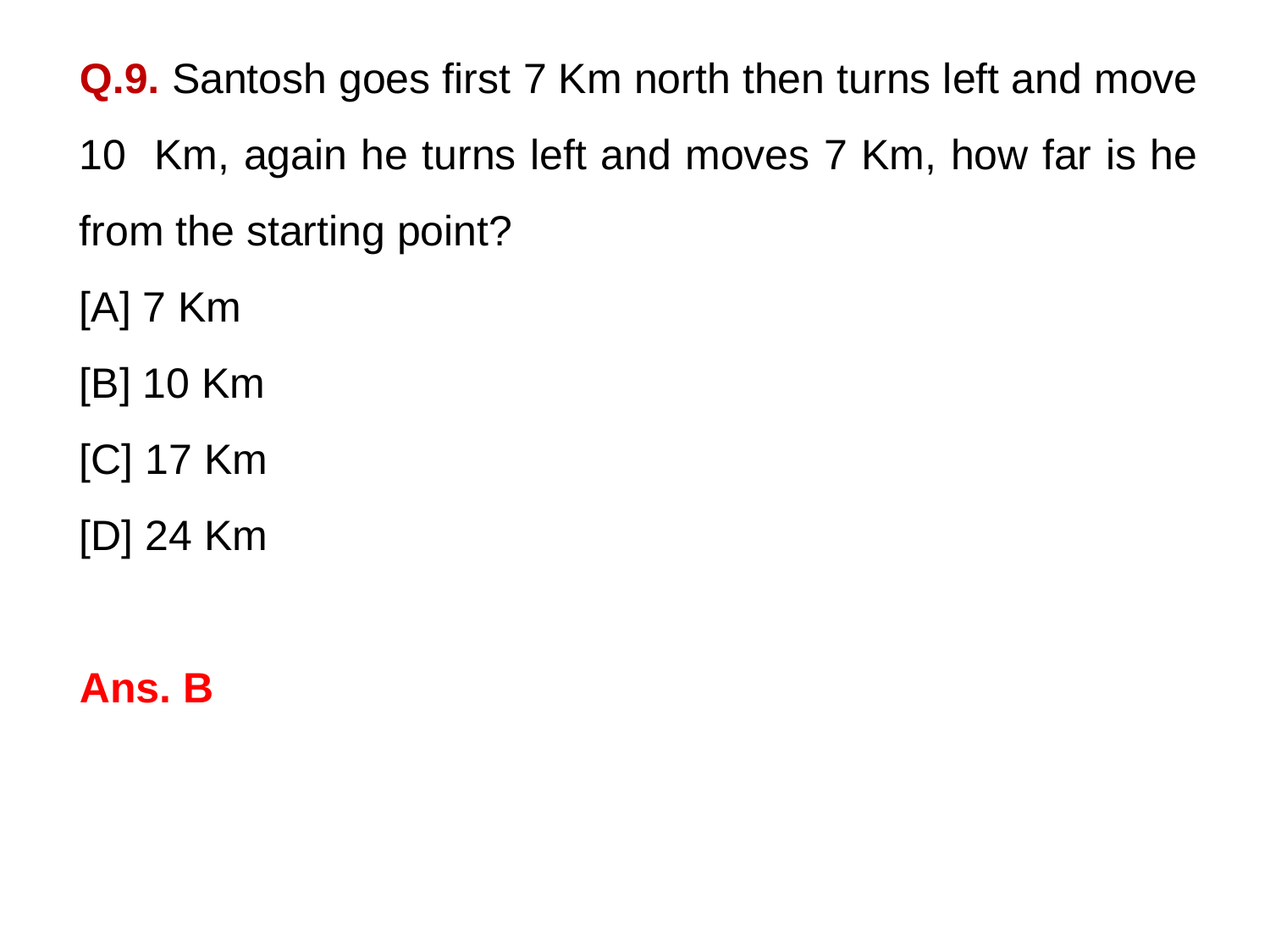

Q.9. Santosh goes first 7 Km north then turns left and move 10  Km, again he turns left and moves 7 Km, how far is he from the starting point?
[A] 7 Km
[B] 10 Km
[C] 17 Km
[D] 24 Km

Ans. B